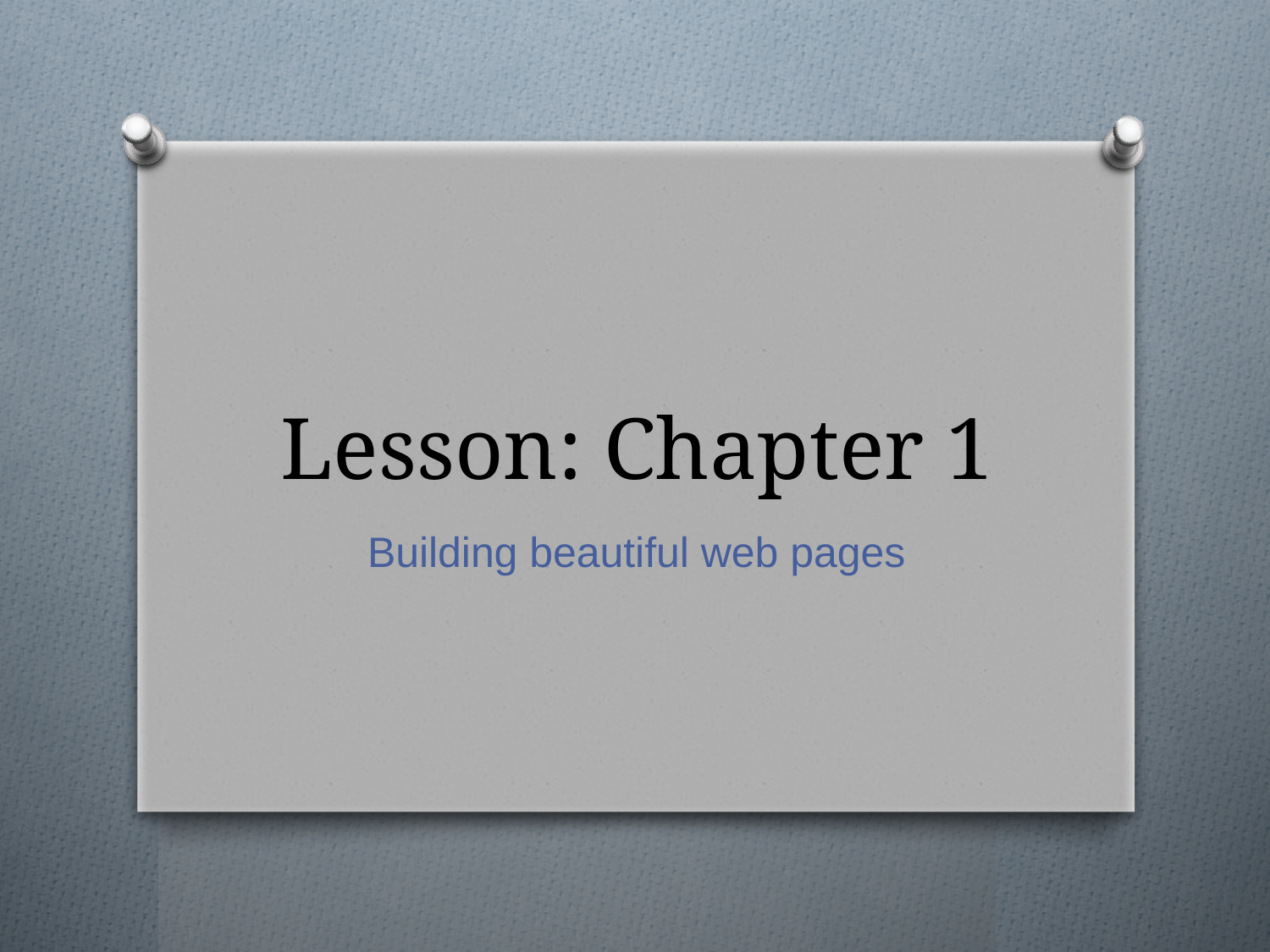

# Lesson: Chapter 1
Building beautiful web pages